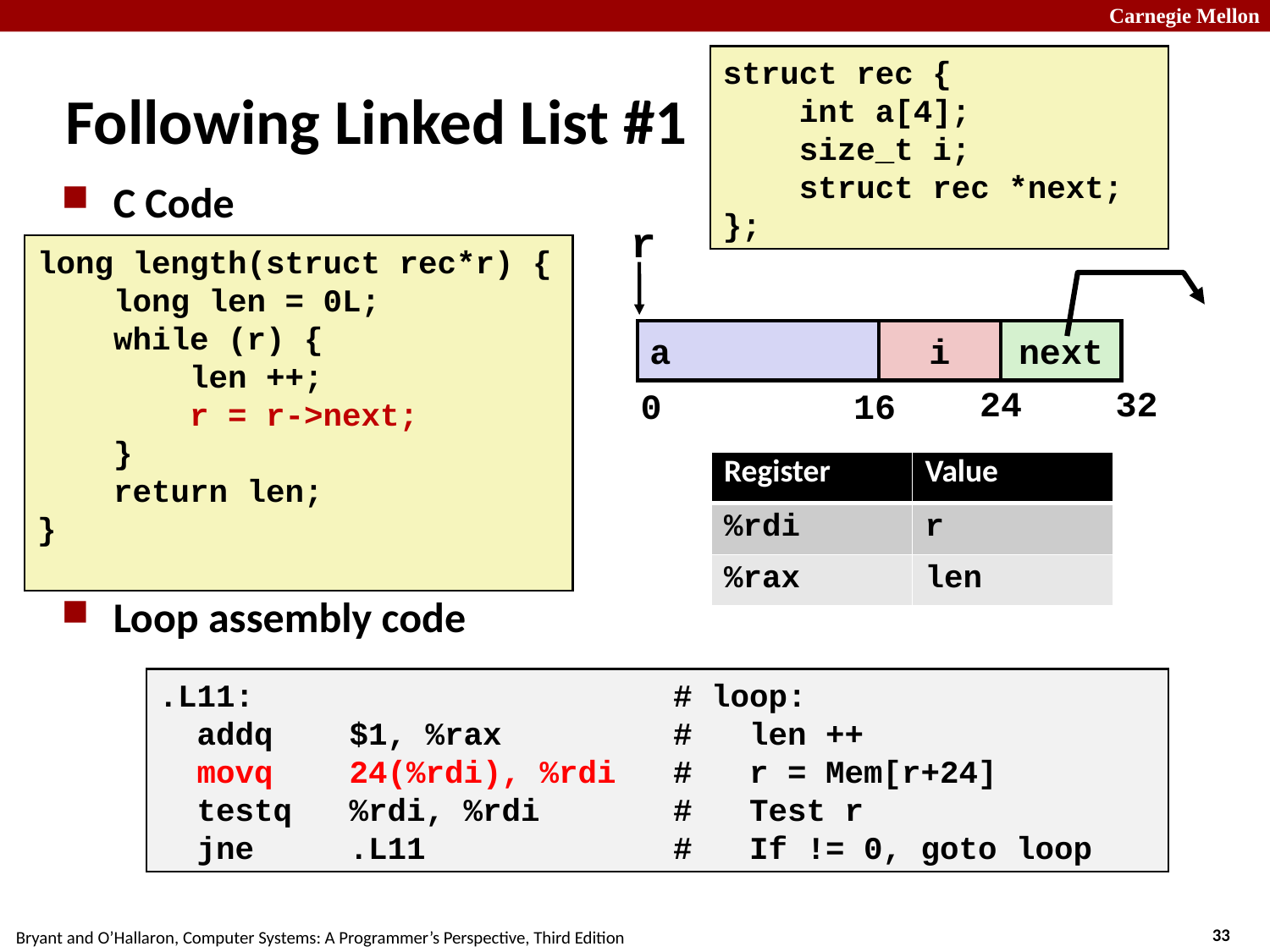

struct rec {
    int a[4];
    size_t i;
    struct rec *next;
};
# Following Linked List #1
C Code

Loop assembly code
r

i
next
24
32
16
0
a

long length(struct rec*r) {
    long len = 0L;
    while (r) {
        len ++;
        r = r->next;
    }
    return len;
}

| Register | Value |
| --- | --- |
| %rdi | r |
| %rax | len |
.L11:                      # loop:
  addq    $1, %rax         #   len ++
  movq    24(%rdi), %rdi   #   r = Mem[r+24]
  testq   %rdi, %rdi       #   Test r
  jne     .L11             #   If != 0, goto loop